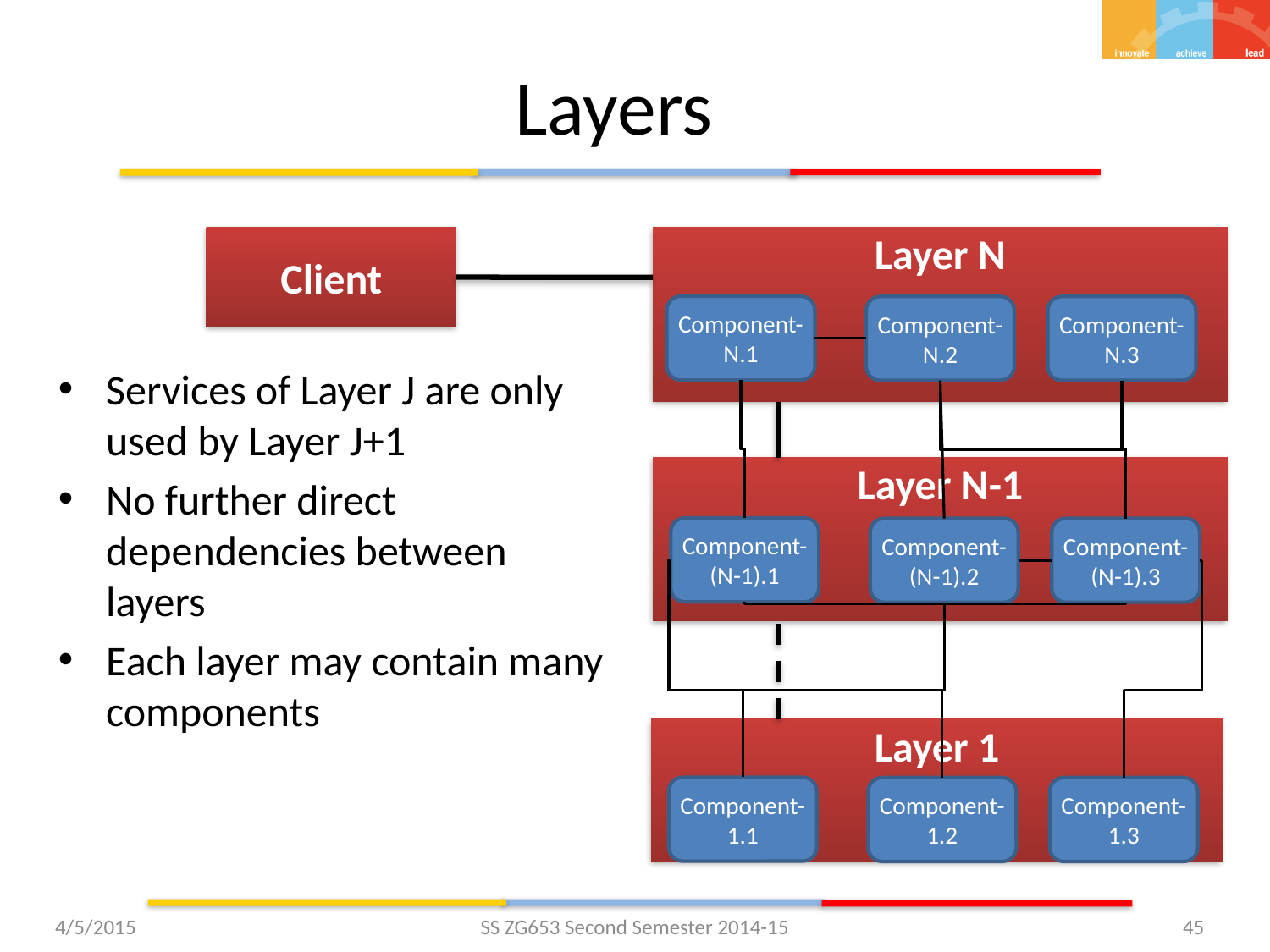

# Layers
Client
Layer N
Component-N.1
Component-N.2
Component-N.3
Layer N-1
Component-(N-1).1
Component-(N-1).2
Component-(N-1).3
Layer 1
Component-1.1
Component-1.2
Component-1.3
Services of Layer J are only used by Layer J+1
No further direct dependencies between layers
Each layer may contain many components
4/5/2015
SS ZG653 Second Semester 2014-15
45